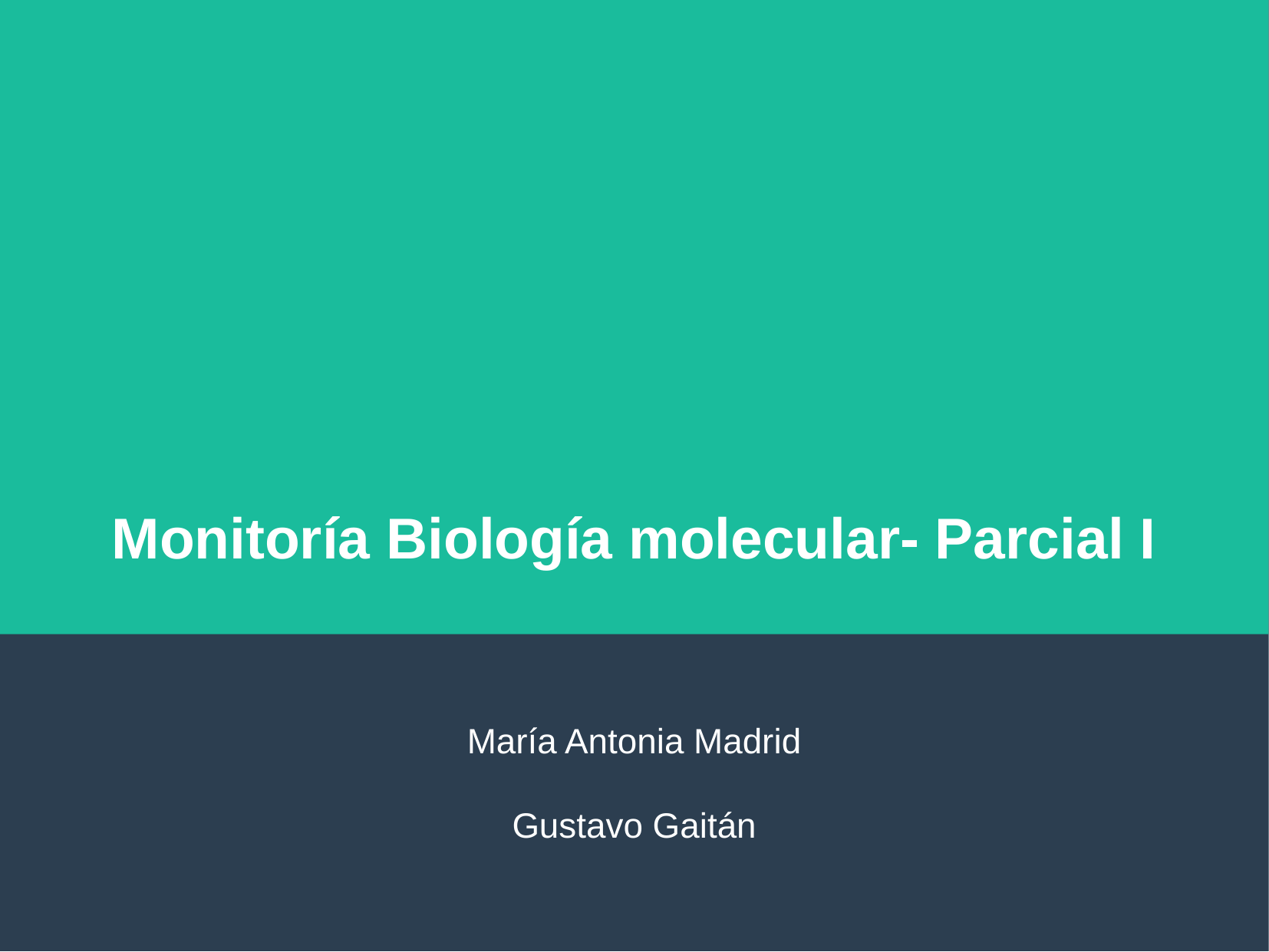

Monitoría Biología molecular- Parcial I
María Antonia Madrid

Gustavo Gaitán